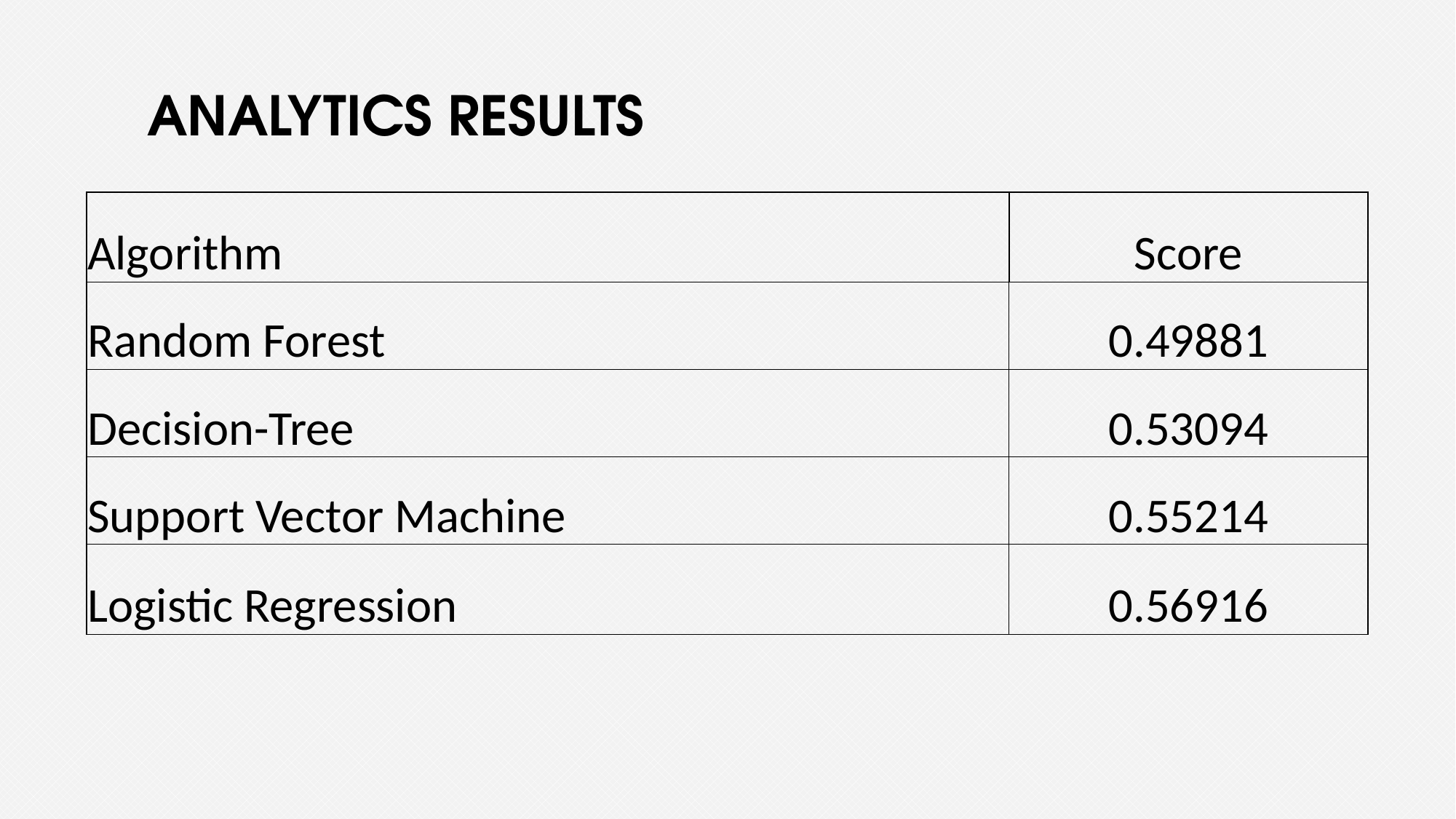

# Analytics results
| Algorithm | Score |
| --- | --- |
| Random Forest | 0.49881 |
| Decision-Tree | 0.53094 |
| Support Vector Machine | 0.55214 |
| Logistic Regression | 0.56916 |